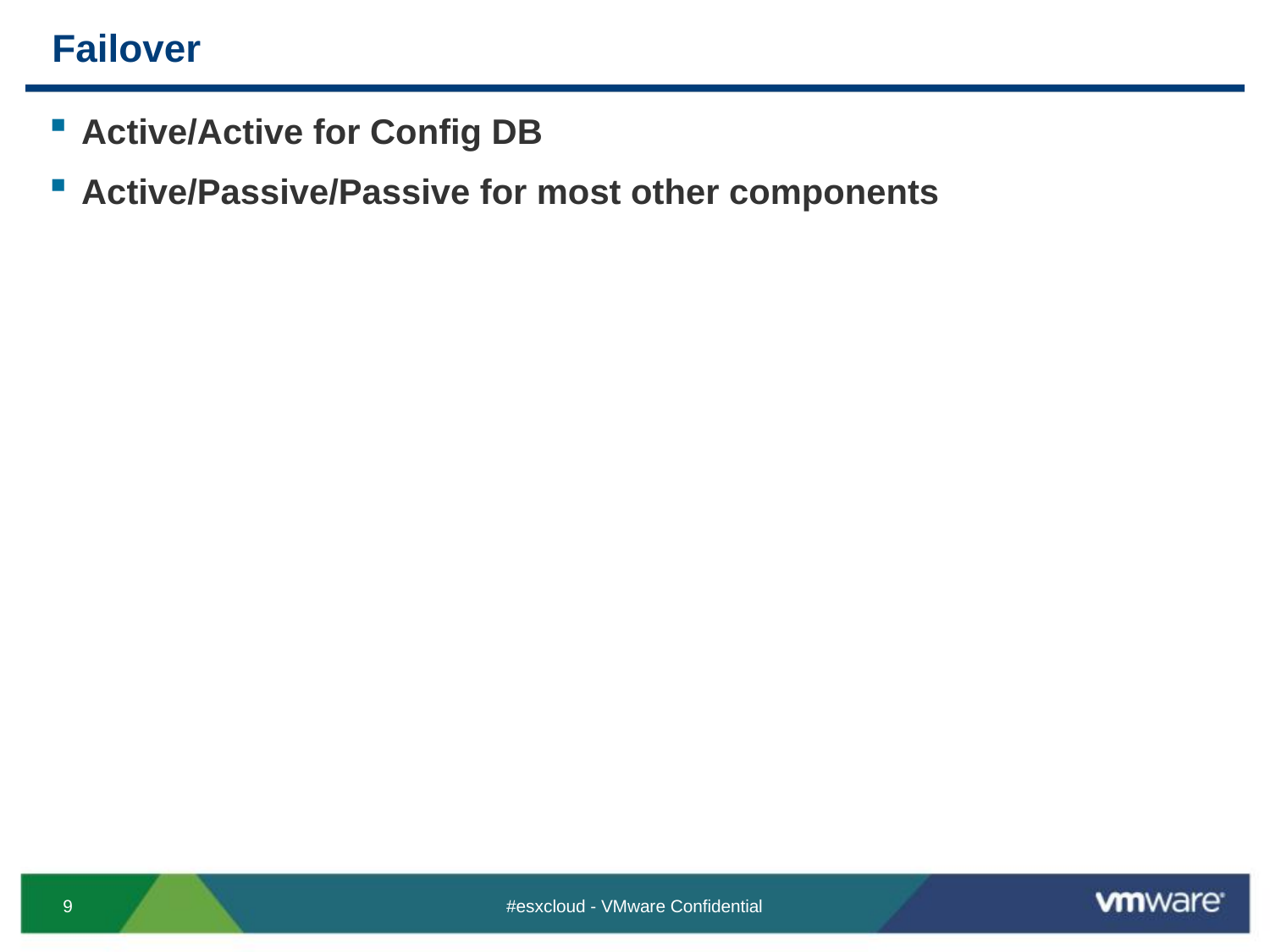

# Failover
Active/Active for Config DB
Active/Passive/Passive for most other components
#esxcloud - VMware Confidential